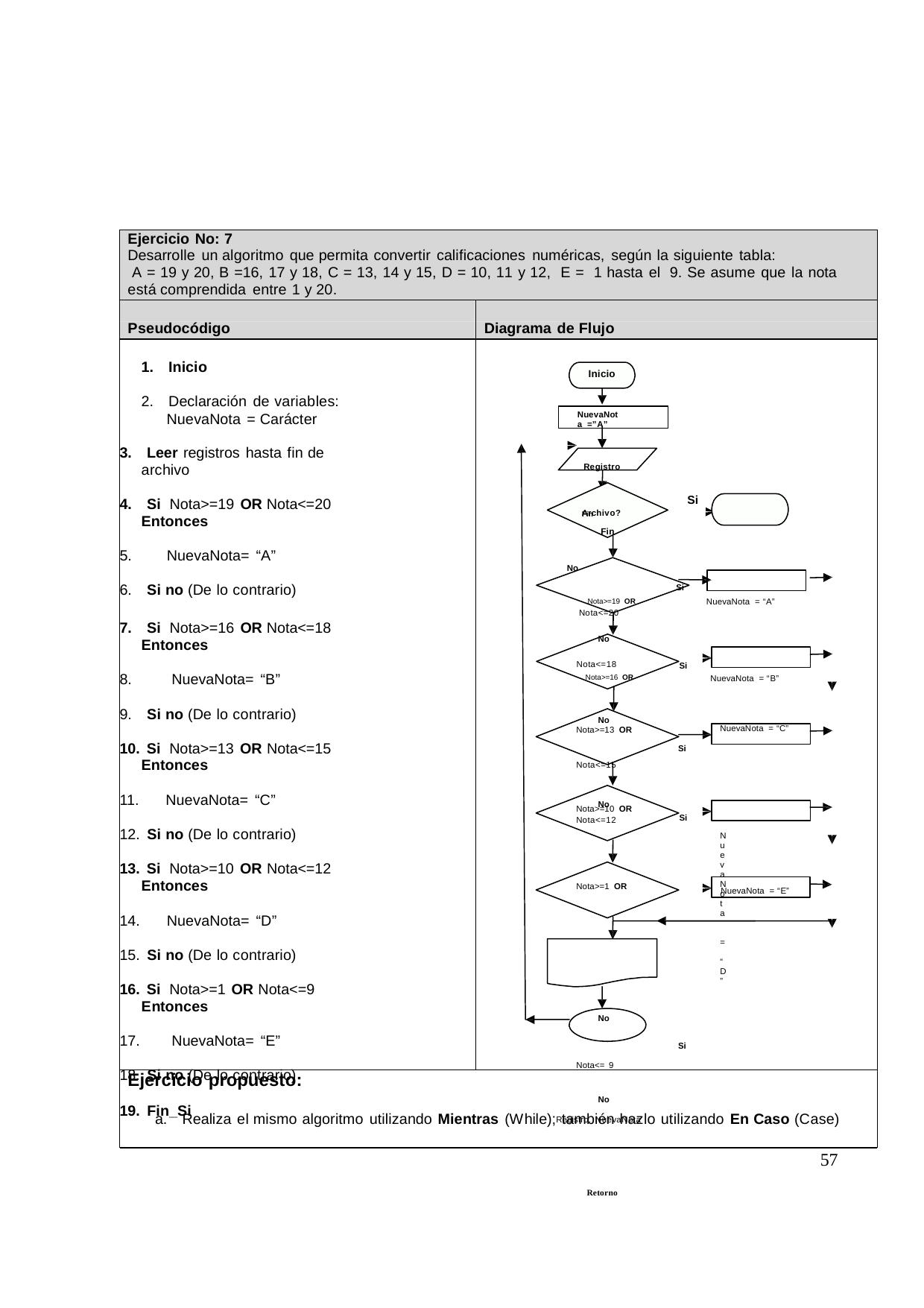

Ejercicio No: 7
Desarrolle un algoritmo que permita convertir calificaciones numéricas, según la siguiente tabla:
A = 19 y 20, B =16, 17 y 18, C = 13, 14 y 15, D = 10, 11 y 12,  E =  1 hasta el  9. Se asume que la nota está comprendida entre 1 y 20.

Pseudocódigo

Diagrama de Flujo

1.   Inicio
2.   Declaración de variables: NuevaNota = Carácter
3.   Leer registros hasta fin de archivo
4.   Si  Nota>=19 OR Nota<=20 Entonces
5.        NuevaNota= “A”
6.   Si no (De lo contrario)
7.   Si  Nota>=16 OR Nota<=18 Entonces
8.         NuevaNota= “B”
9.   Si no (De lo contrario)
10. Si  Nota>=13 OR Nota<=15 Entonces
11.      NuevaNota= “C”
12. Si no (De lo contrario)
13. Si  Nota>=10 OR Nota<=12 Entonces
14.      NuevaNota= “D”
15. Si no (De lo contrario)
16. Si  Nota>=1 OR Nota<=9 Entonces
17.       NuevaNota= “E”
18. Si no (De lo contrario)
19. Fin_Si

Inicio
NuevaNota  =”A”
Registro
Si
Fin                                                              Fin
No
Si
Nota>=19 OR                                  NuevaNota  = “A”
Nota<=20
No
Si
Nota>=16 OR                                     NuevaNota  = “B”
No
Si
Nota<=15
No
Si
NuevaNota  = “D”
No
Si
Nota<= 9
No
Registro, NuevaNota
Retorno

Archivo?

Nota<=18

NuevaNota  = “C”
Nota>=13 OR

Nota>=10 OR
Nota<=12

NuevaNota  = “E”

Nota>=1 OR

Ejercicio propuesto:
a.   Realiza el mismo algoritmo utilizando Mientras (While); también hazlo utilizando En Caso (Case)

57